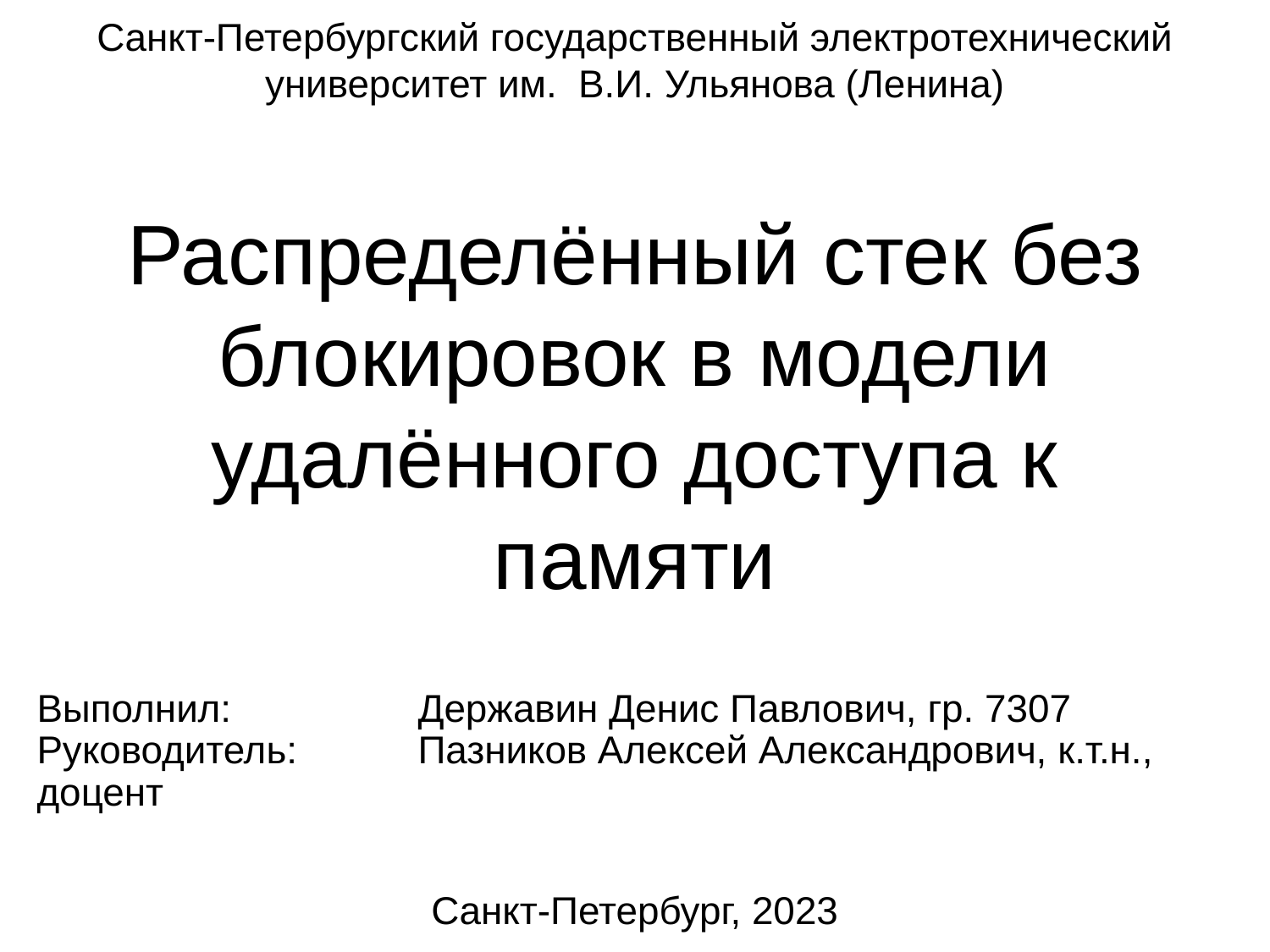

Санкт-Петербургский государственный электротехнический университет им.  В.И. Ульянова (Ленина)
# Распределённый стек без блокировок в модели удалённого доступа к памяти
Выполнил: 		Державин Денис Павлович, гр. 7307
Руководитель:	Пазников Алексей Александрович, к.т.н., доцент
Санкт-Петербург, 2023